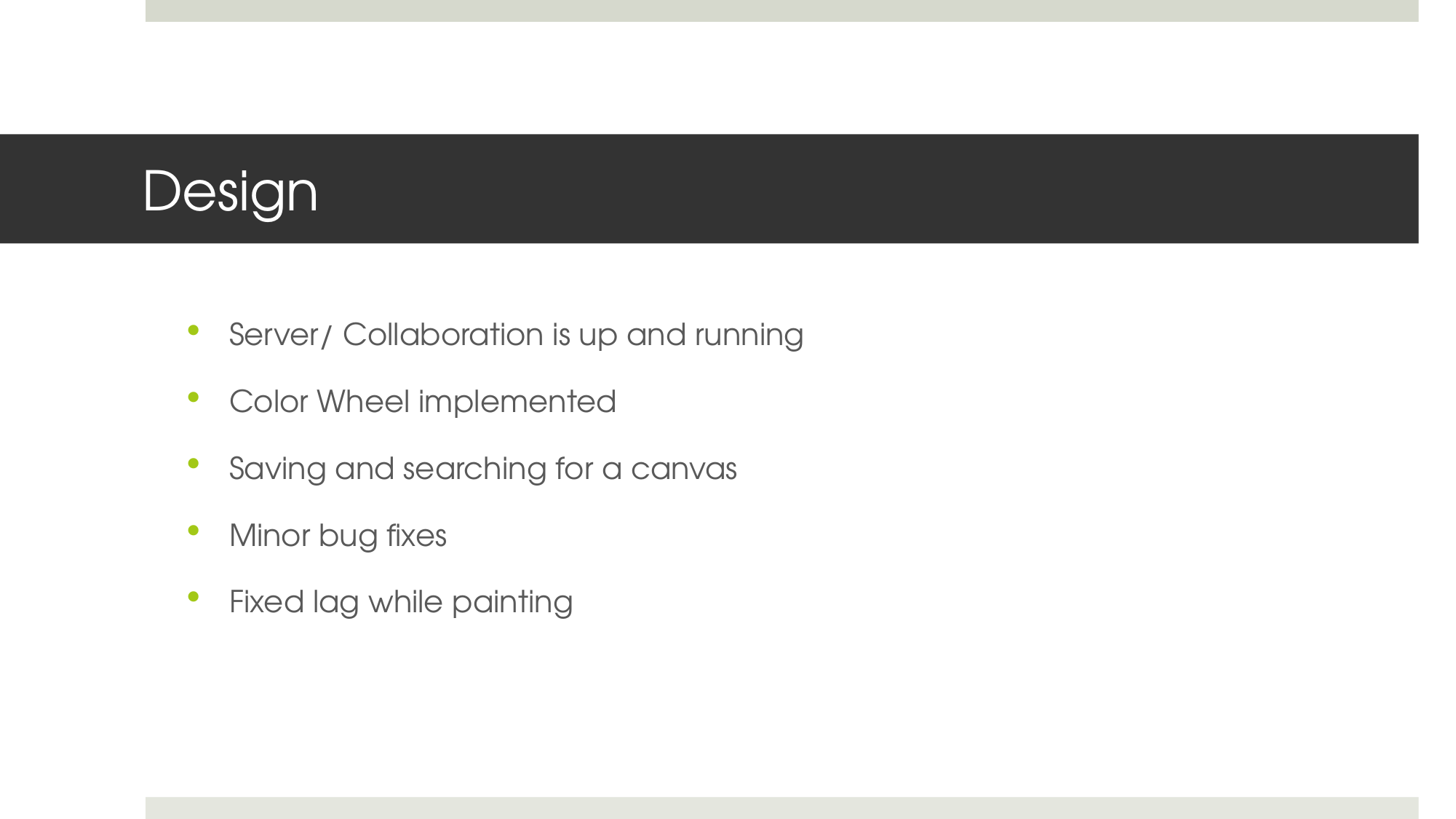

# Design
Server/ Collaboration is up and running
Color Wheel implemented
Saving and searching for a canvas
Minor bug fixes
Fixed lag while painting